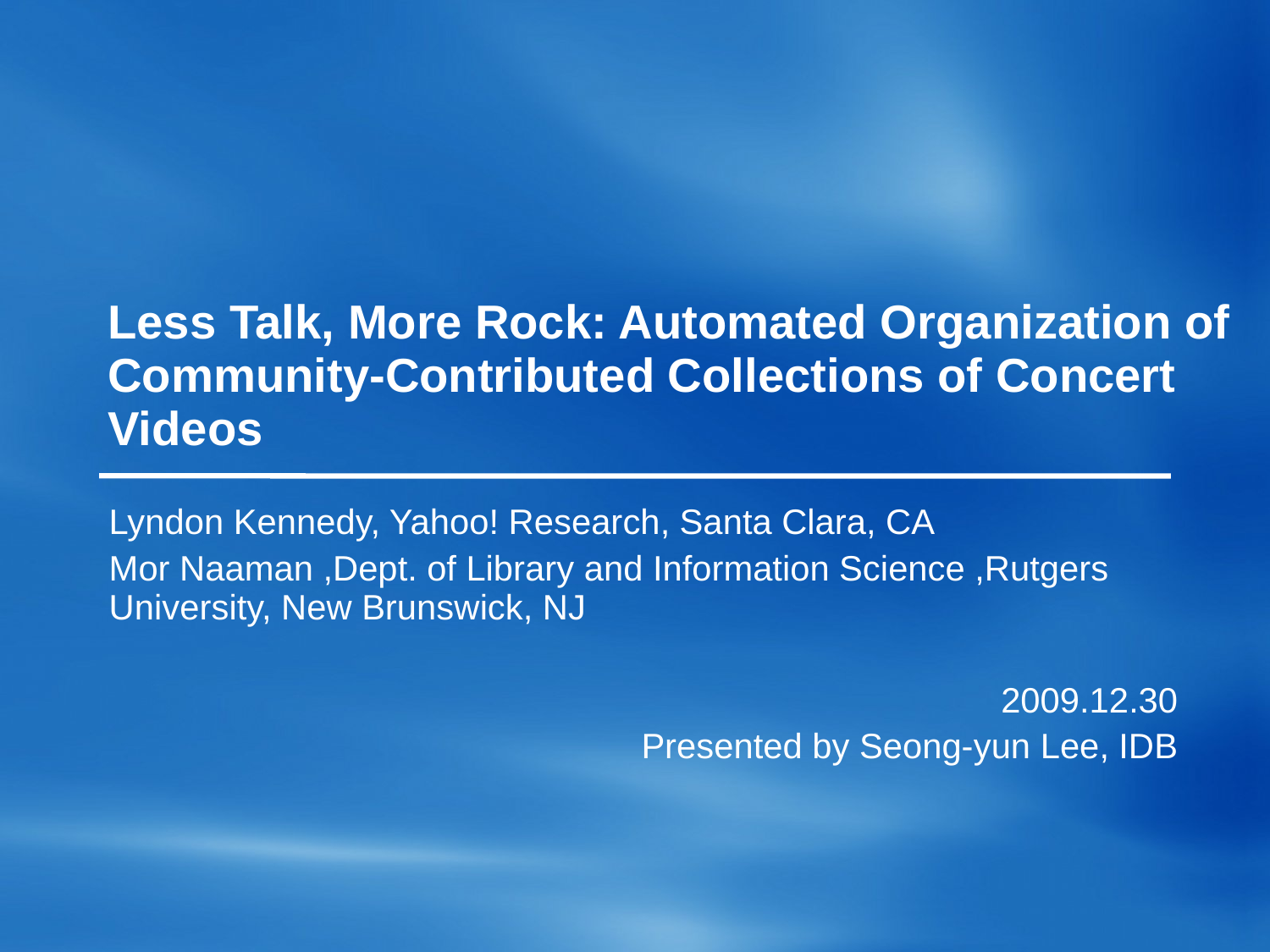

# Less Talk, More Rock: Automated Organization of Community-Contributed Collections of Concert Videos
Lyndon Kennedy, Yahoo! Research, Santa Clara, CA
Mor Naaman ,Dept. of Library and Information Science ,Rutgers University, New Brunswick, NJ

 2009.12.30
Presented by Seong-yun Lee, IDB